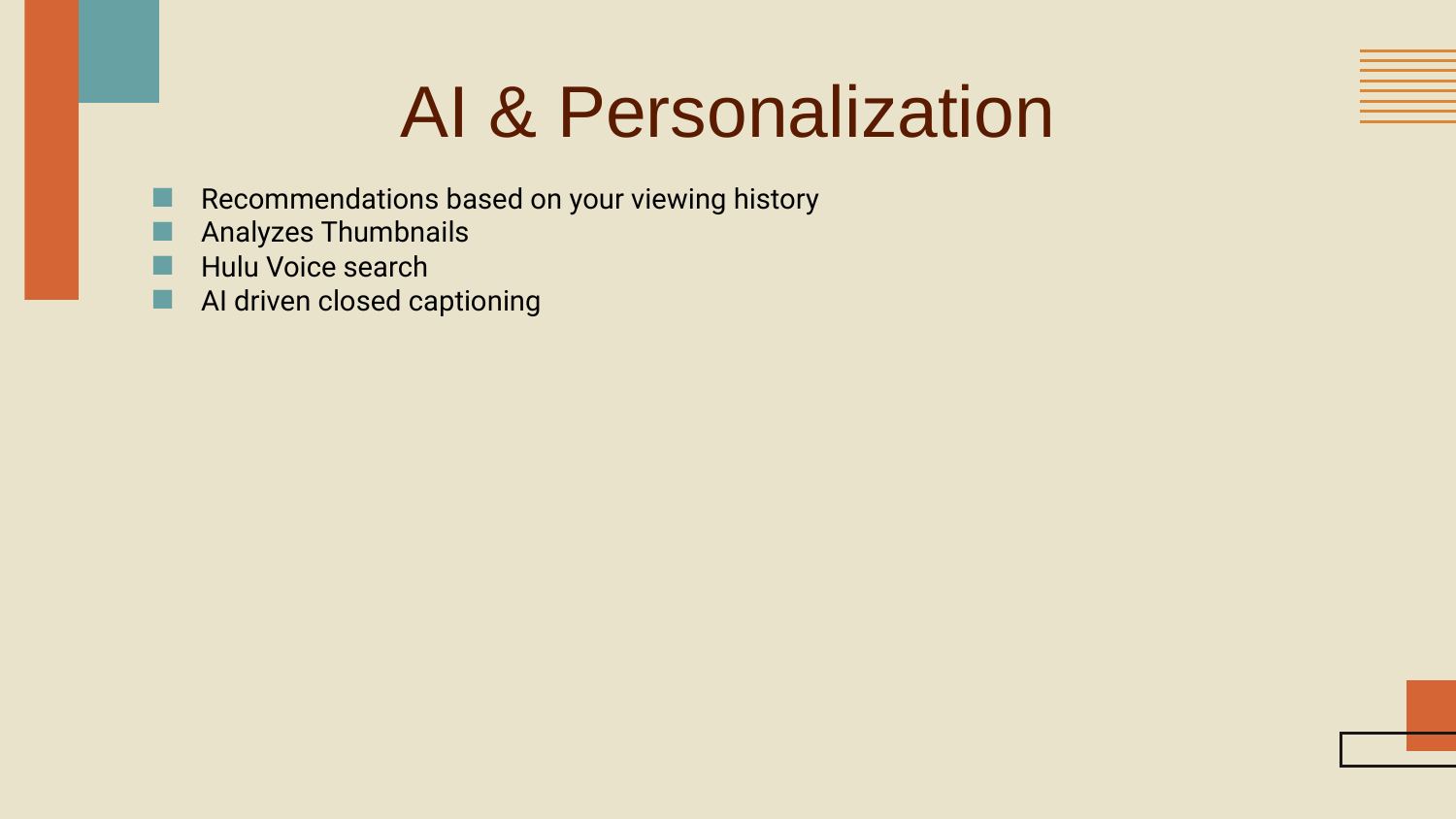

# AI & Personalization
Recommendations based on your viewing history
Analyzes Thumbnails
Hulu Voice search
AI driven closed captioning